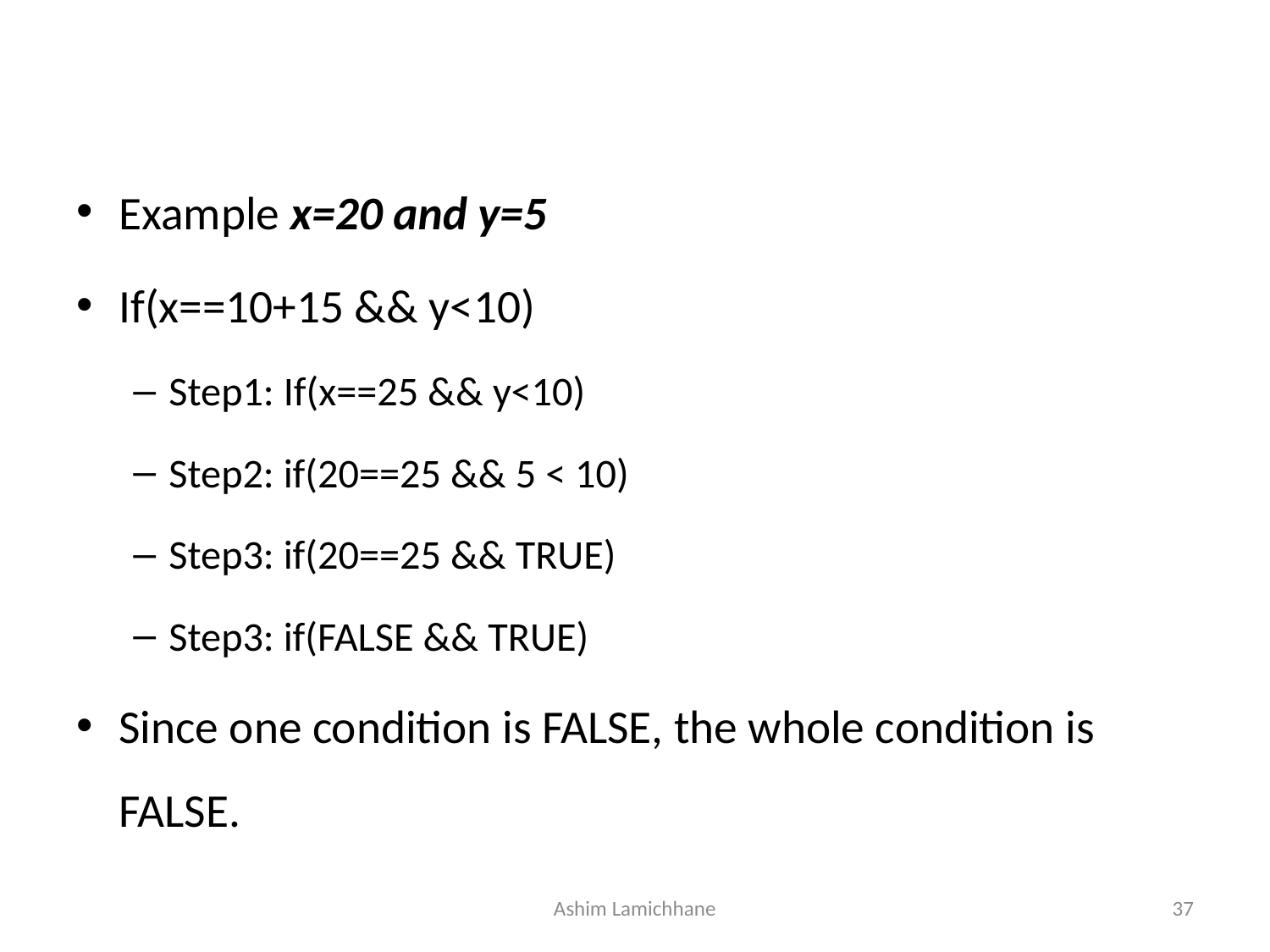

Example x=20 and y=5
If(x==10+15 && y<10)
Step1: If(x==25 && y<10)
Step2: if(20==25 && 5 < 10)
Step3: if(20==25 && TRUE)
Step3: if(FALSE && TRUE)
Since one condition is FALSE, the whole condition is FALSE.

Ashim Lamichhane
37